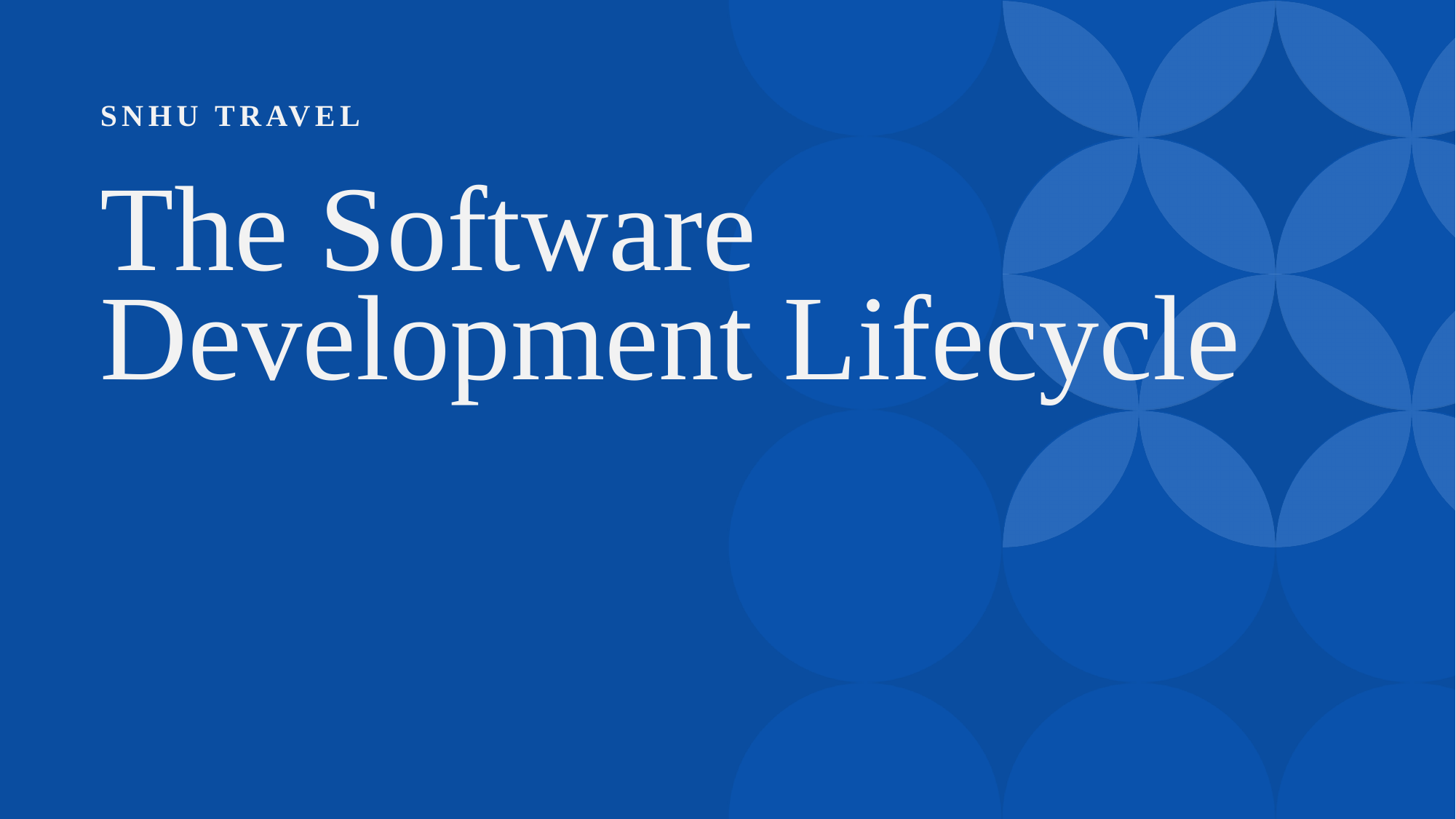

# SNhu travel
The Software Development Lifecycle